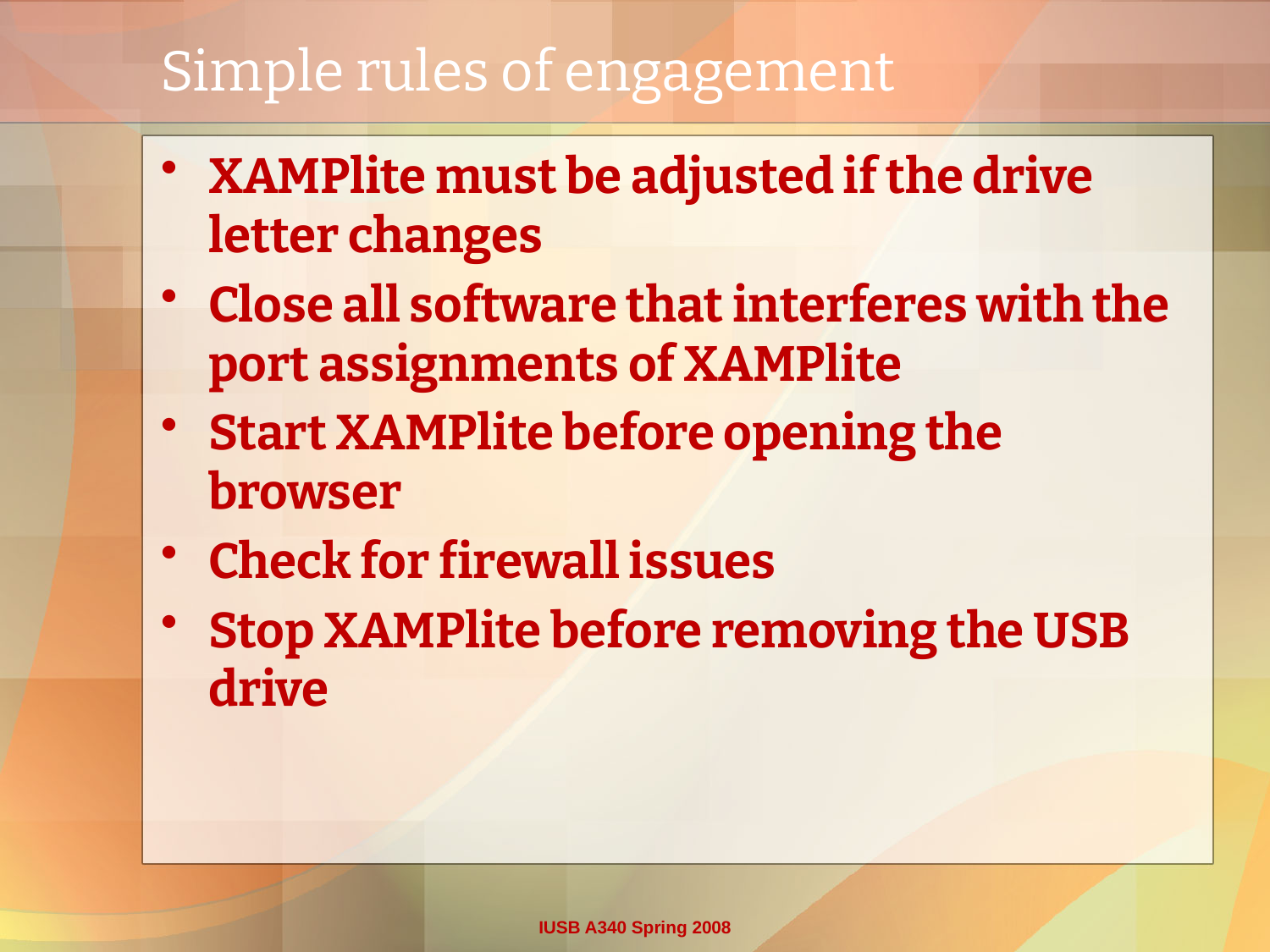

# Simple rules of engagement
XAMPlite must be adjusted if the drive letter changes
Close all software that interferes with the port assignments of XAMPlite
Start XAMPlite before opening the browser
Check for firewall issues
Stop XAMPlite before removing the USB drive
IUSB A340 Spring 2008